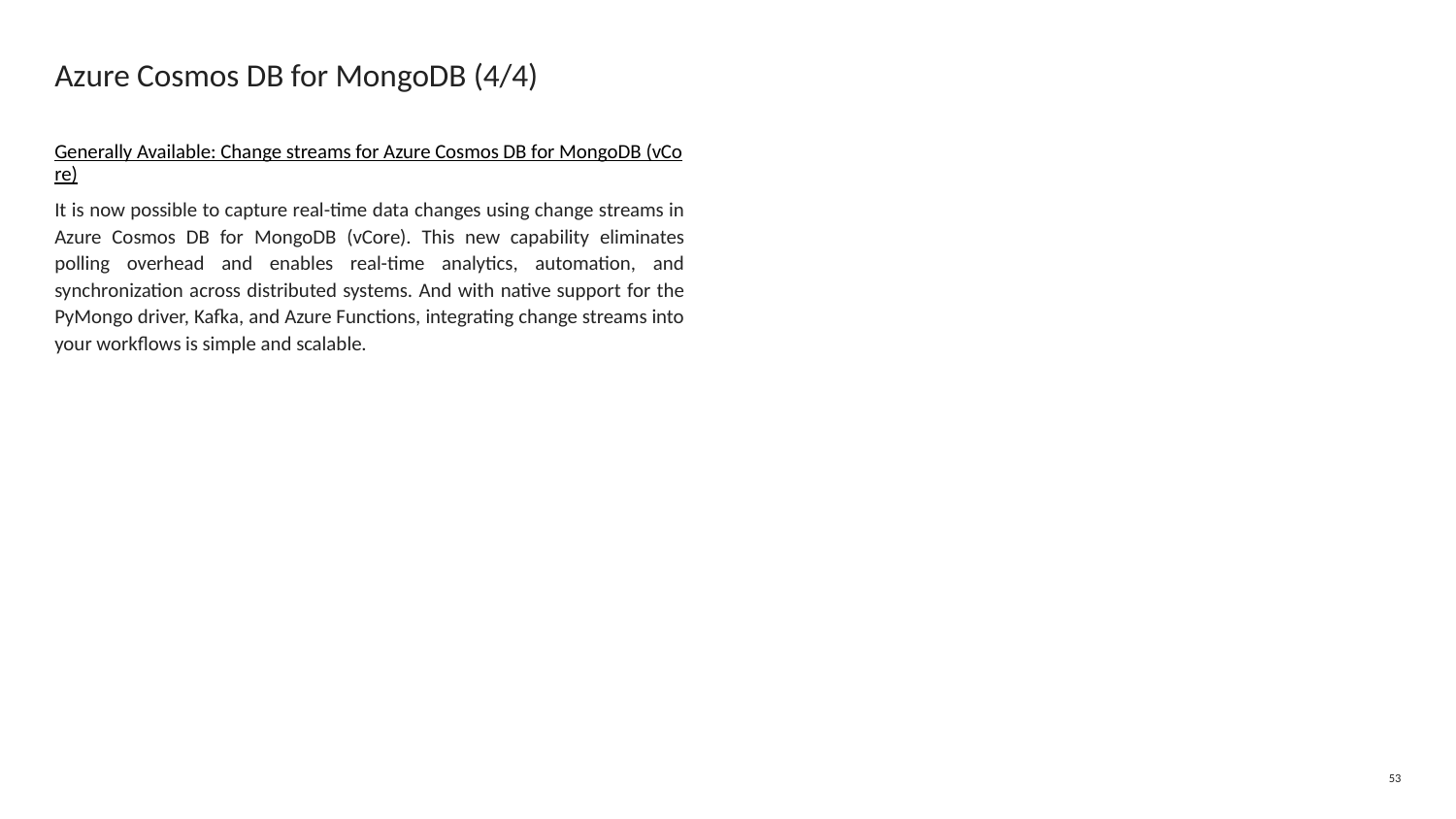

# Azure Cosmos DB for MongoDB (4/4)
Generally Available: Change streams for Azure Cosmos DB for MongoDB (vCore)
It is now possible to capture real-time data changes using change streams in Azure Cosmos DB for MongoDB (vCore). This new capability eliminates polling overhead and enables real-time analytics, automation, and synchronization across distributed systems. And with native support for the PyMongo driver, Kafka, and Azure Functions, integrating change streams into your workflows is simple and scalable.